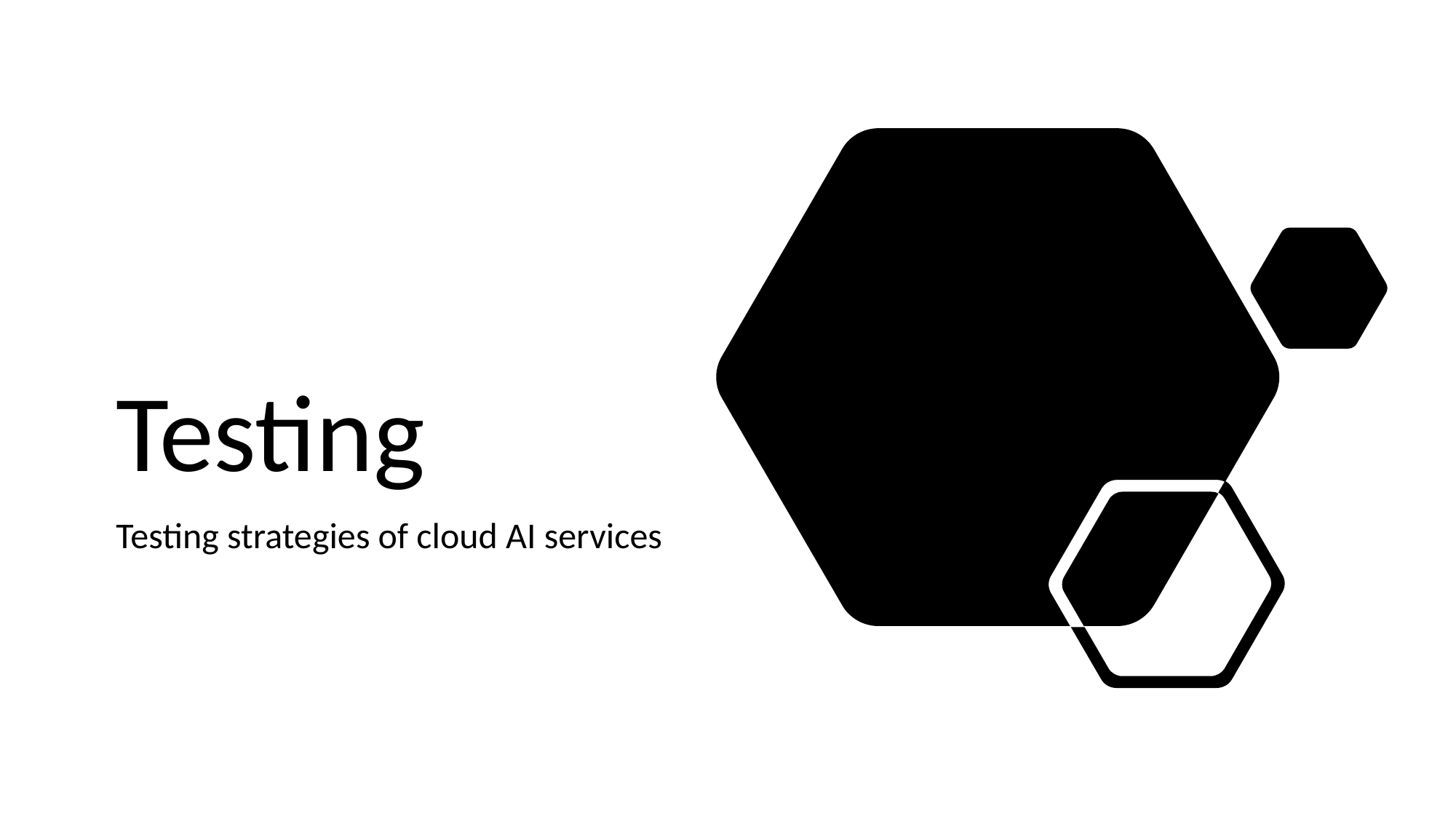

# Testing

Testing strategies of cloud AI services